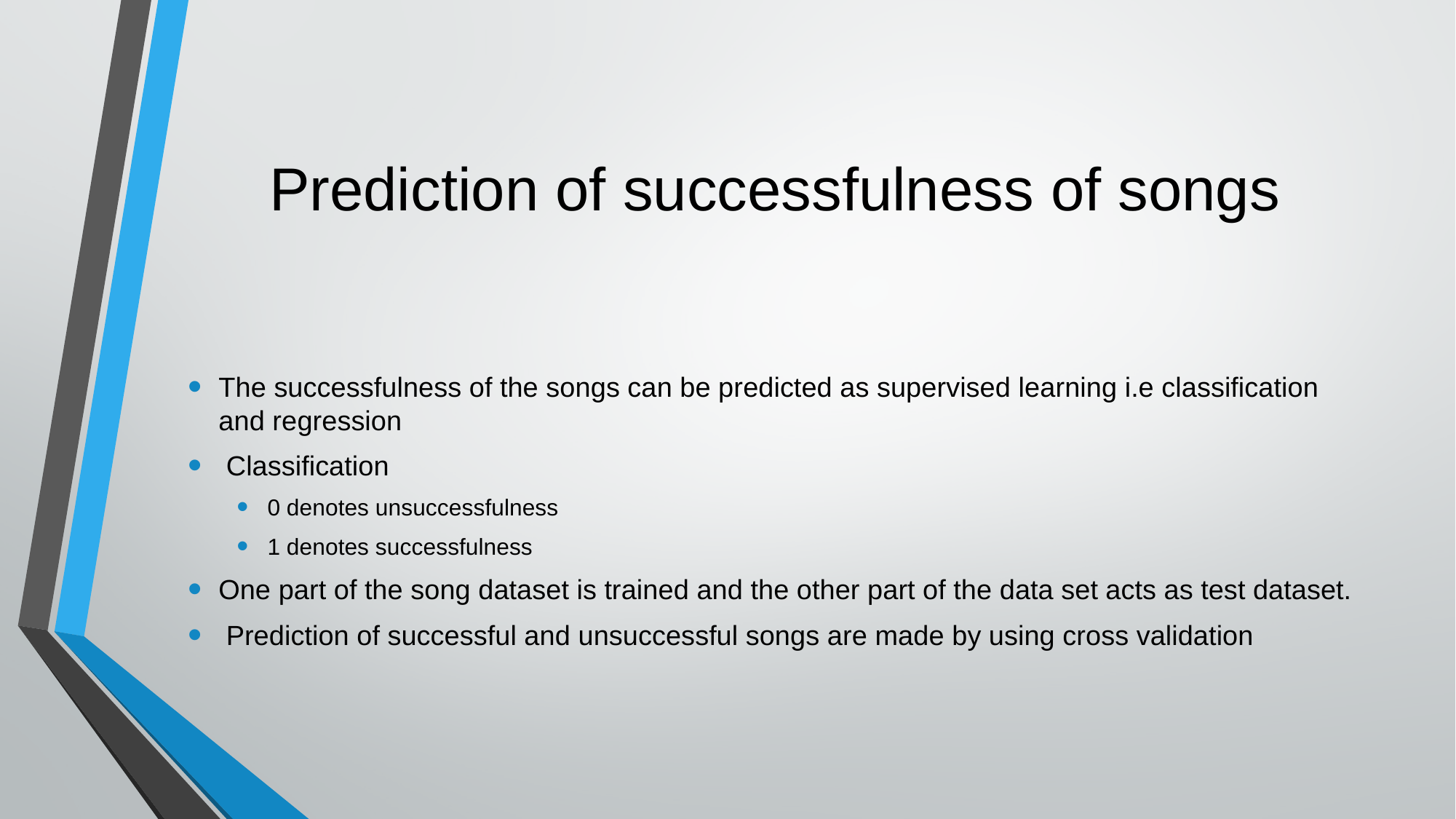

# Prediction of successfulness of songs

The successfulness of the songs can be predicted as supervised learning i.e classification and regression
 Classification
0 denotes unsuccessfulness
1 denotes successfulness
One part of the song dataset is trained and the other part of the data set acts as test dataset.
 Prediction of successful and unsuccessful songs are made by using cross validation